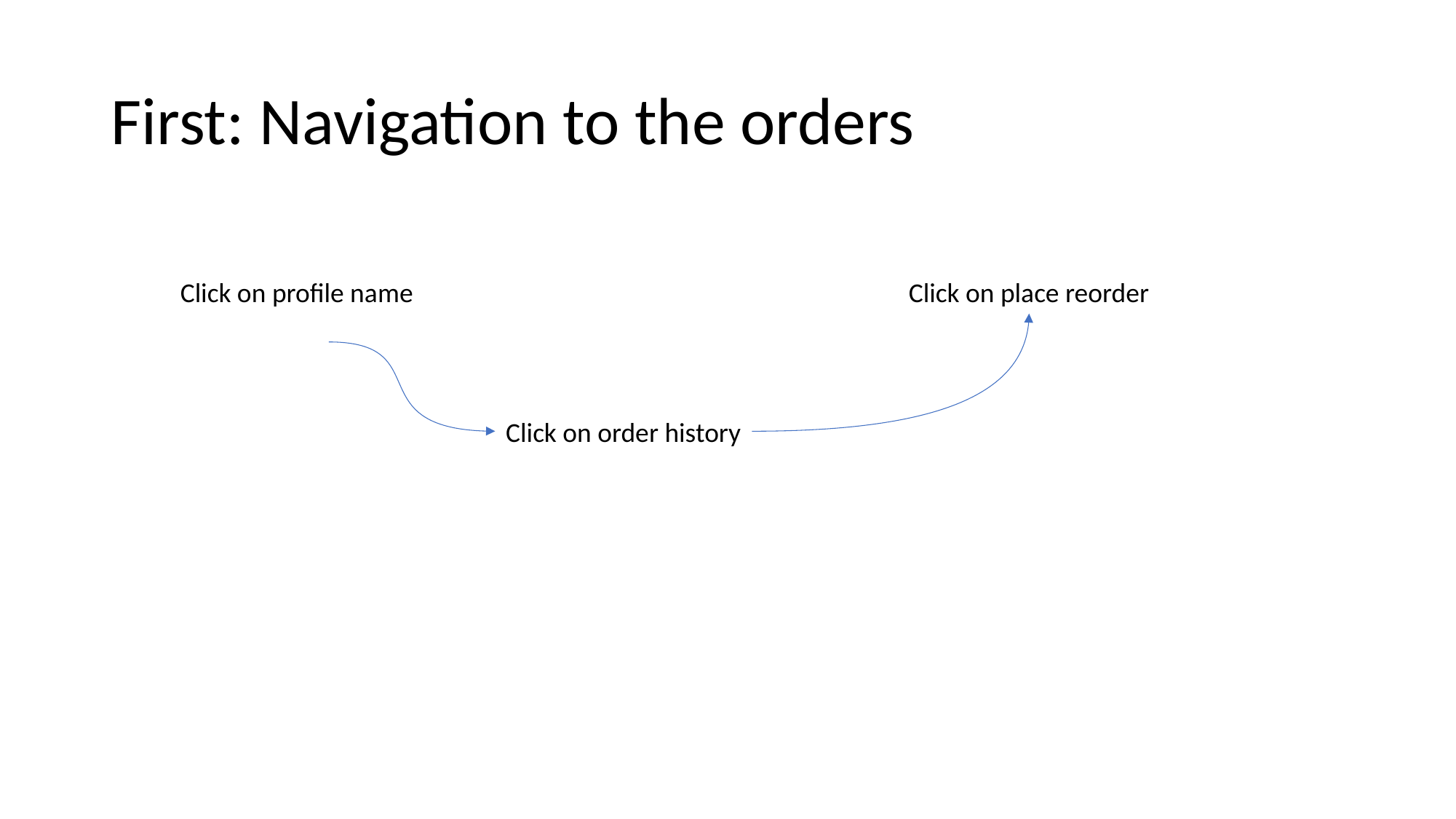

# First: Navigation to the orders
Click on profile name
Click on place reorder
Click on order history